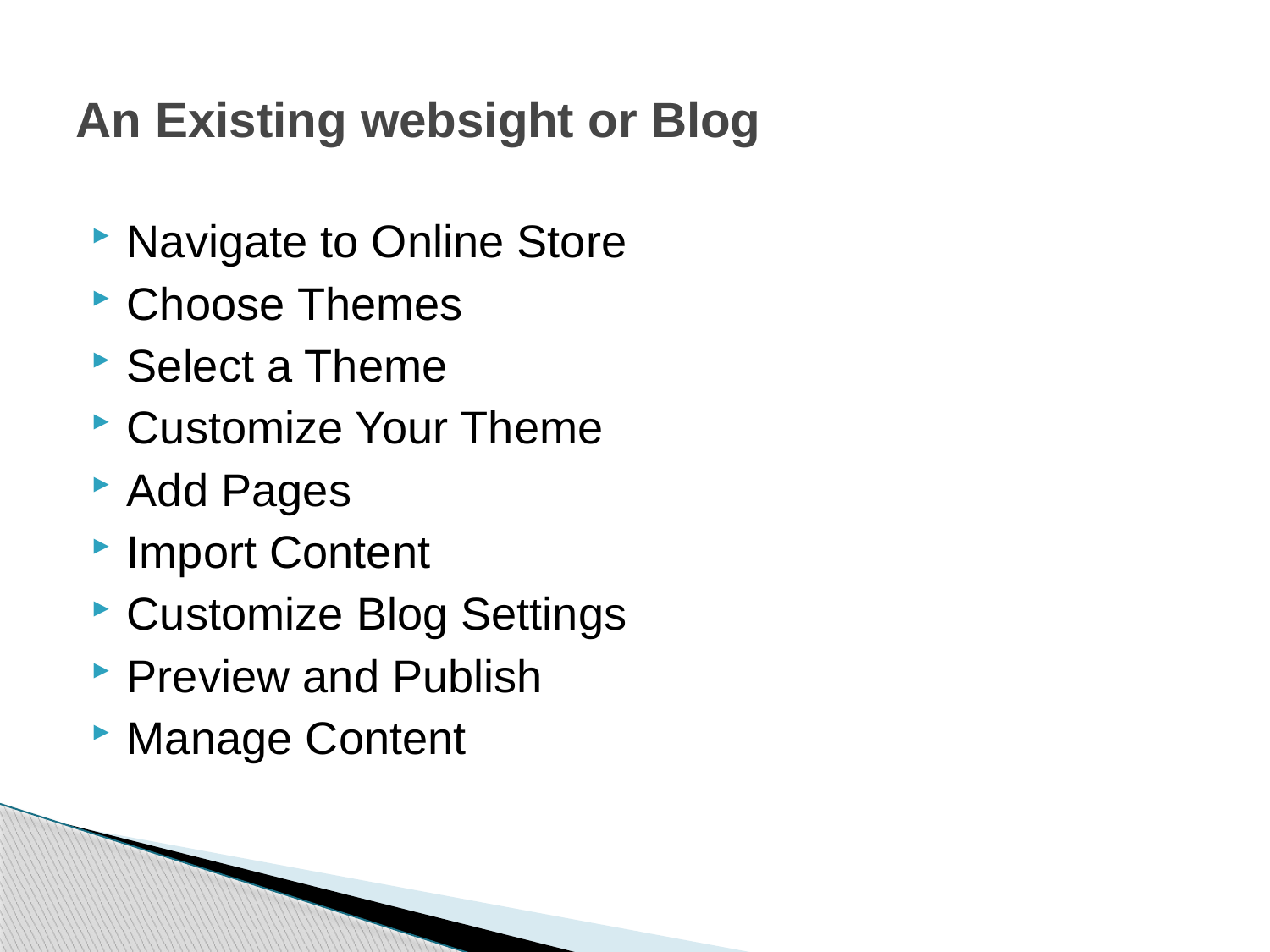

# An Existing websight or Blog
Navigate to Online Store
Choose Themes
Select a Theme
Customize Your Theme
Add Pages
Import Content
Customize Blog Settings
Preview and Publish
Manage Content